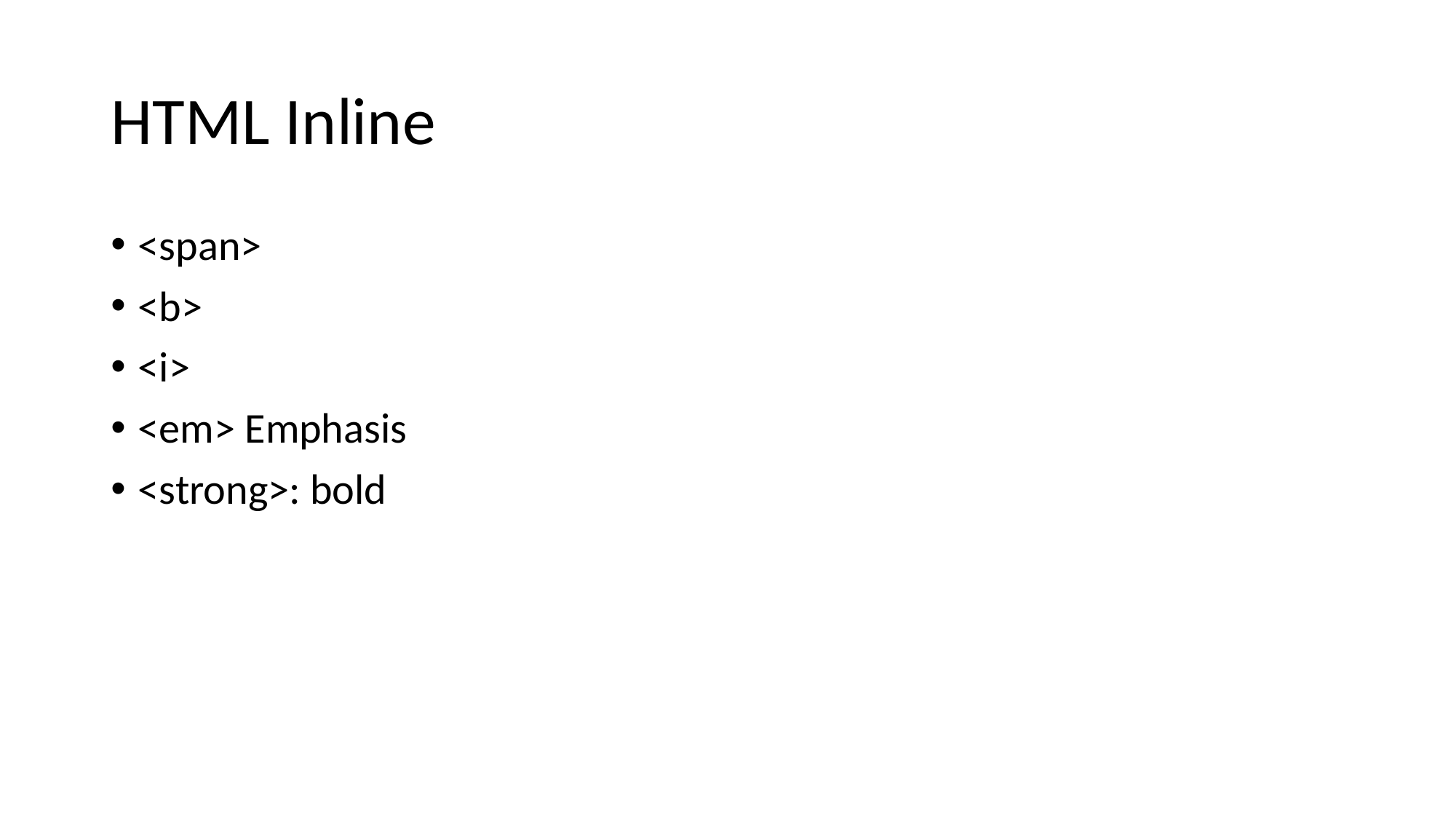

# HTML Inline
<span>
<b>
<i>
<em> Emphasis
<strong>: bold